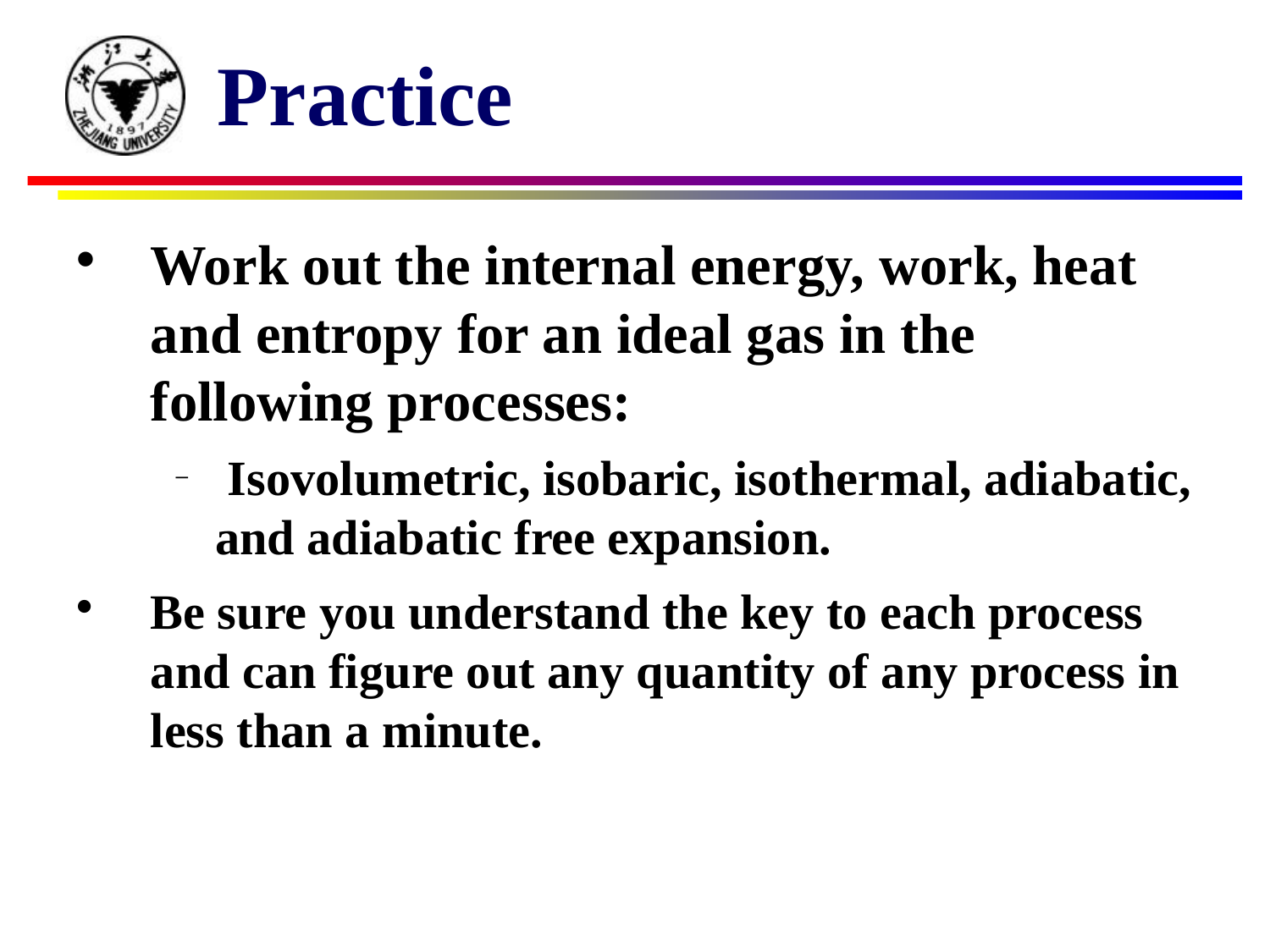

Practice
Work out the internal energy, work, heat and entropy for an ideal gas in the following processes:
 Isovolumetric, isobaric, isothermal, adiabatic, and adiabatic free expansion.
Be sure you understand the key to each process and can figure out any quantity of any process in less than a minute.